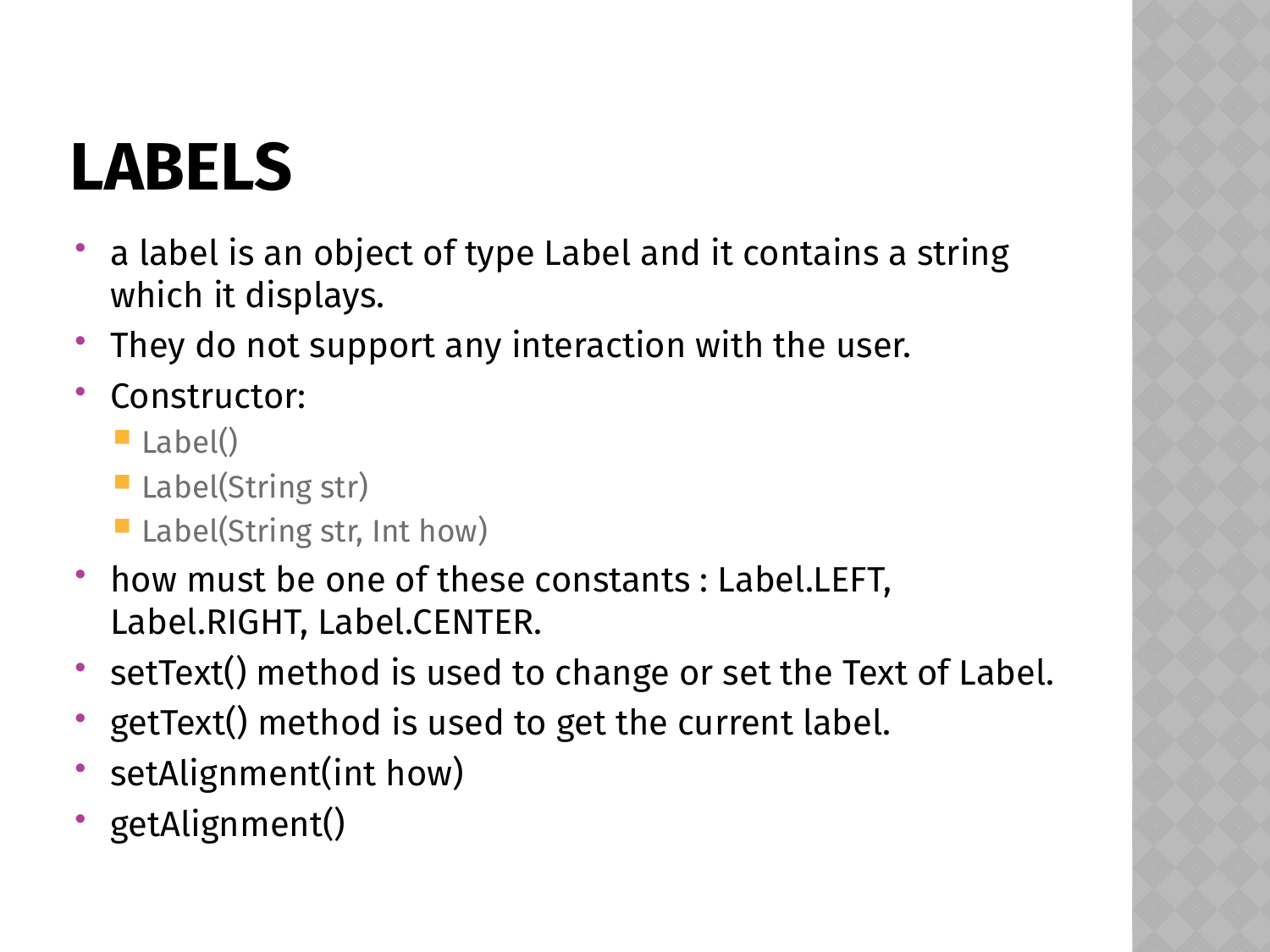

# labels
a label is an object of type Label and it contains a string which it displays.
They do not support any interaction with the user.
Constructor:
Label()
Label(String str)
Label(String str, Int how)
how must be one of these constants : Label.LEFT, Label.RIGHT, Label.CENTER.
setText() method is used to change or set the Text of Label.
getText() method is used to get the current label.
setAlignment(int how)
getAlignment()